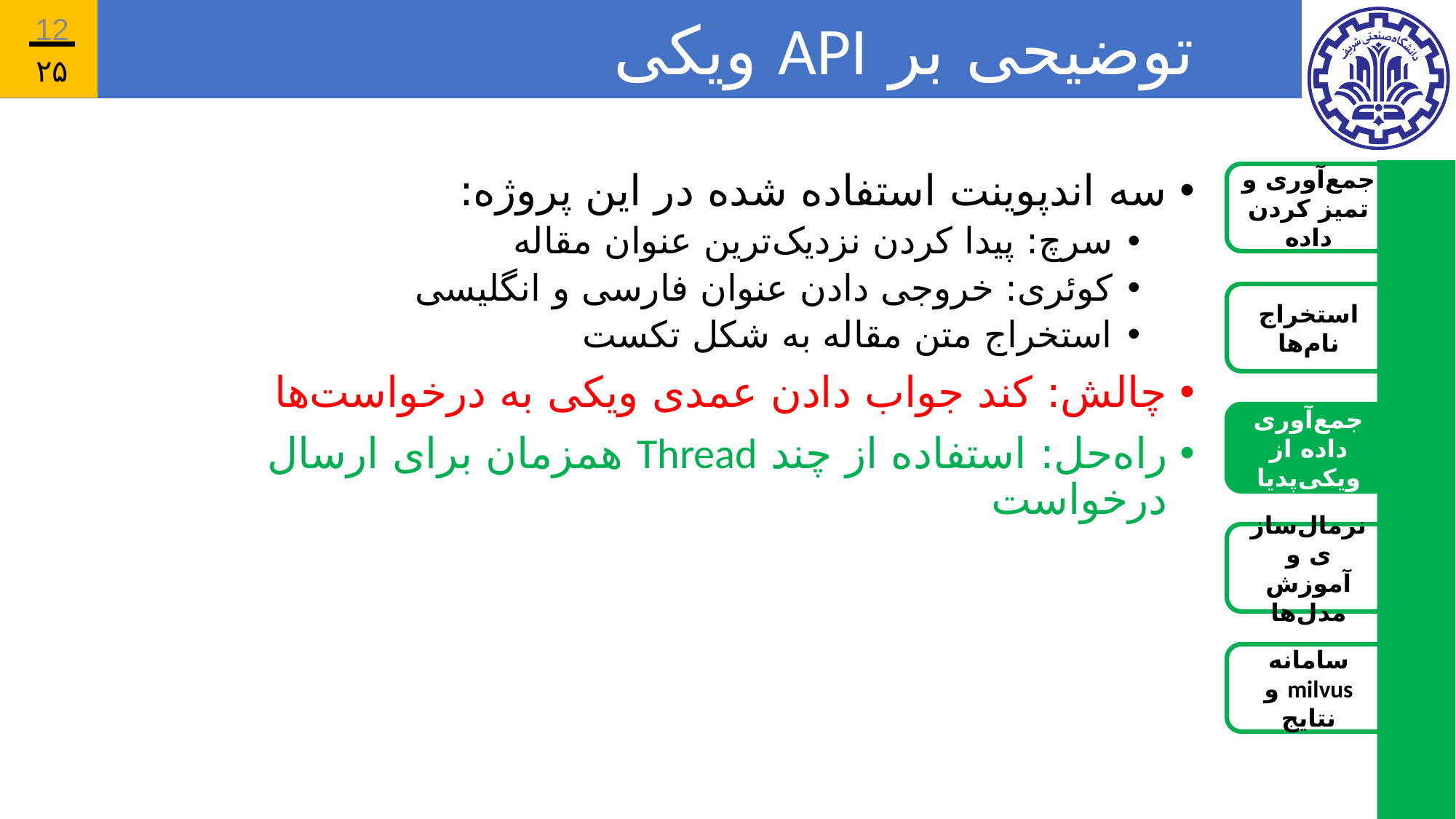

12
# توضیحی بر API ویکی
سه اندپوینت استفاده شده در این پروژه:
سرچ: پیدا کردن نزدیک‌ترین عنوان مقاله
کوئری: خروجی دادن عنوان فارسی و انگلیسی
استخراج متن مقاله به شکل تکست
چالش: کند جواب دادن عمدی ویکی به درخواست‌ها
راه‌حل: استفاده از چند Thread همزمان برای ارسال درخواست